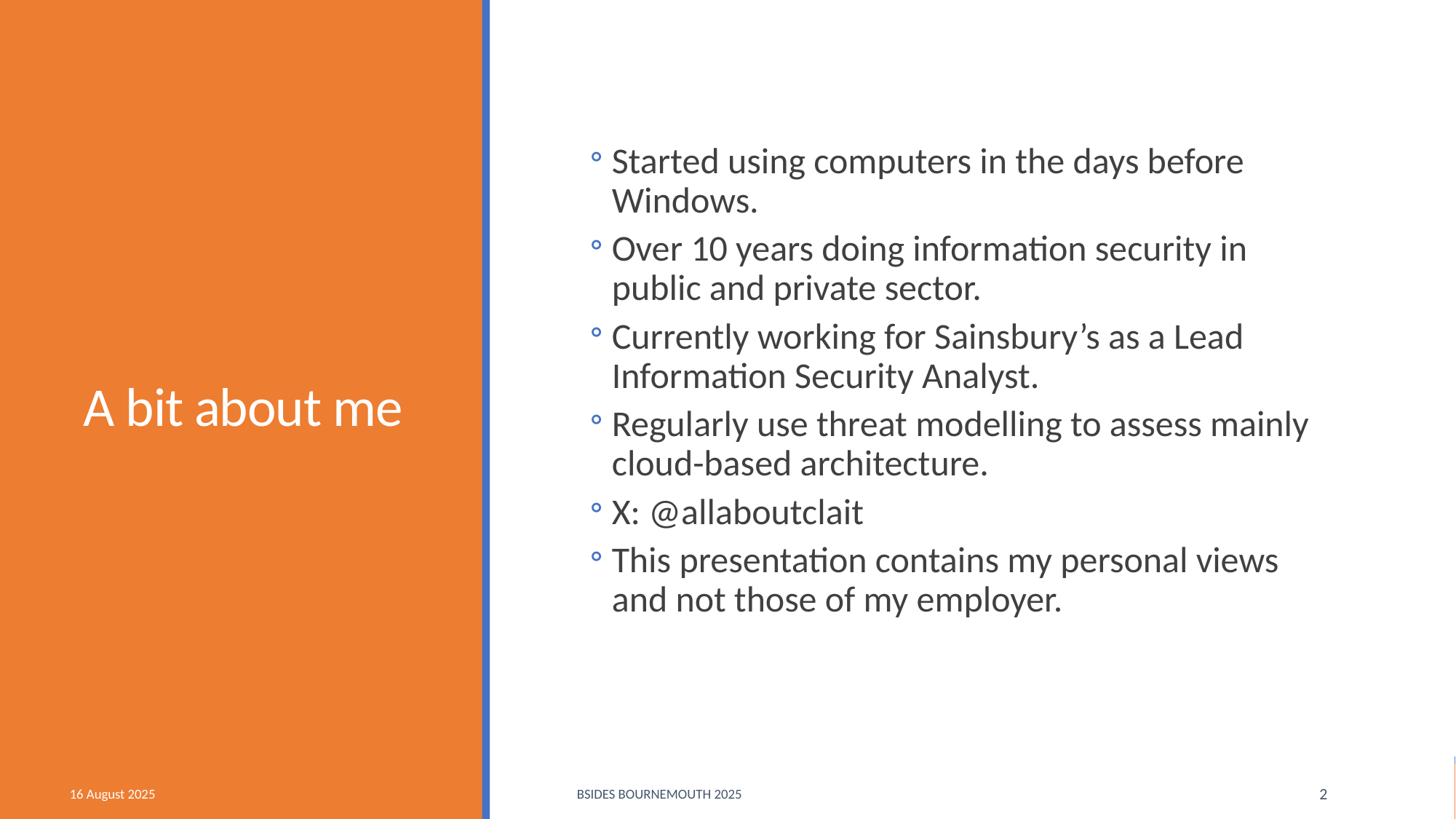

# A bit about me
Started using computers in the days before Windows.
Over 10 years doing information security in public and private sector.
Currently working for Sainsbury’s as a Lead Information Security Analyst.
Regularly use threat modelling to assess mainly cloud-based architecture.
X: @allaboutclait
This presentation contains my personal views and not those of my employer.

16 August 2025
BSides Bournemouth 2025
2